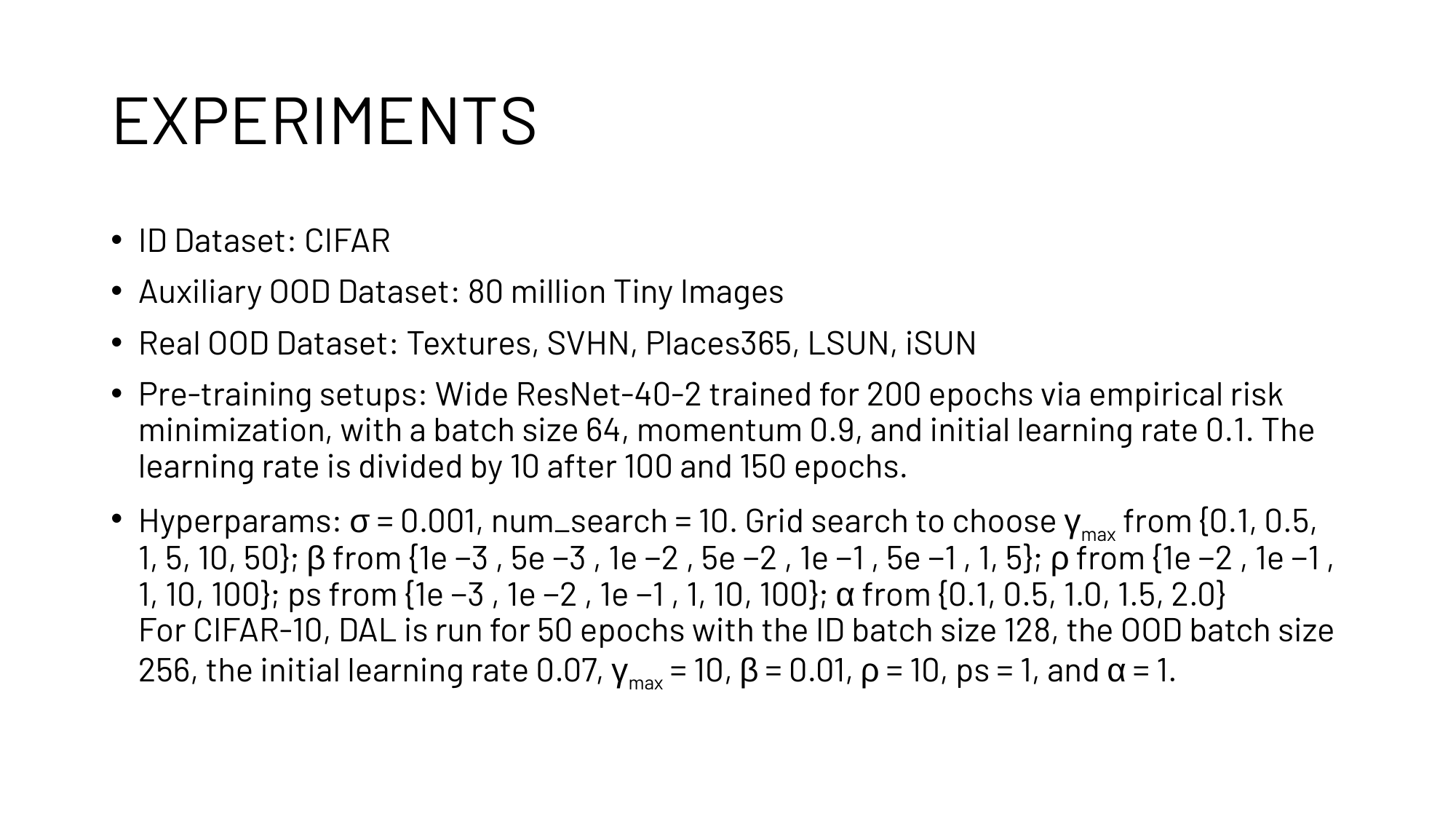

# EXPERIMENTS
ID Dataset: CIFAR
Auxiliary OOD Dataset: 80 million Tiny Images
Real OOD Dataset: Textures, SVHN, Places365, LSUN, iSUN
Pre-training setups: Wide ResNet-40-2 trained for 200 epochs via empirical risk minimization, with a batch size 64, momentum 0.9, and initial learning rate 0.1. The learning rate is divided by 10 after 100 and 150 epochs.
Hyperparams: σ = 0.001, num_search = 10. Grid search to choose γmax from {0.1, 0.5, 1, 5, 10, 50}; β from {1e −3 , 5e −3 , 1e −2 , 5e −2 , 1e −1 , 5e −1 , 1, 5}; ρ from {1e −2 , 1e −1 , 1, 10, 100}; ps from {1e −3 , 1e −2 , 1e −1 , 1, 10, 100}; α from {0.1, 0.5, 1.0, 1.5, 2.0}
For CIFAR-10, DAL is run for 50 epochs with the ID batch size 128, the OOD batch size 256, the initial learning rate 0.07, γmax = 10, β = 0.01, ρ = 10, ps = 1, and α = 1.